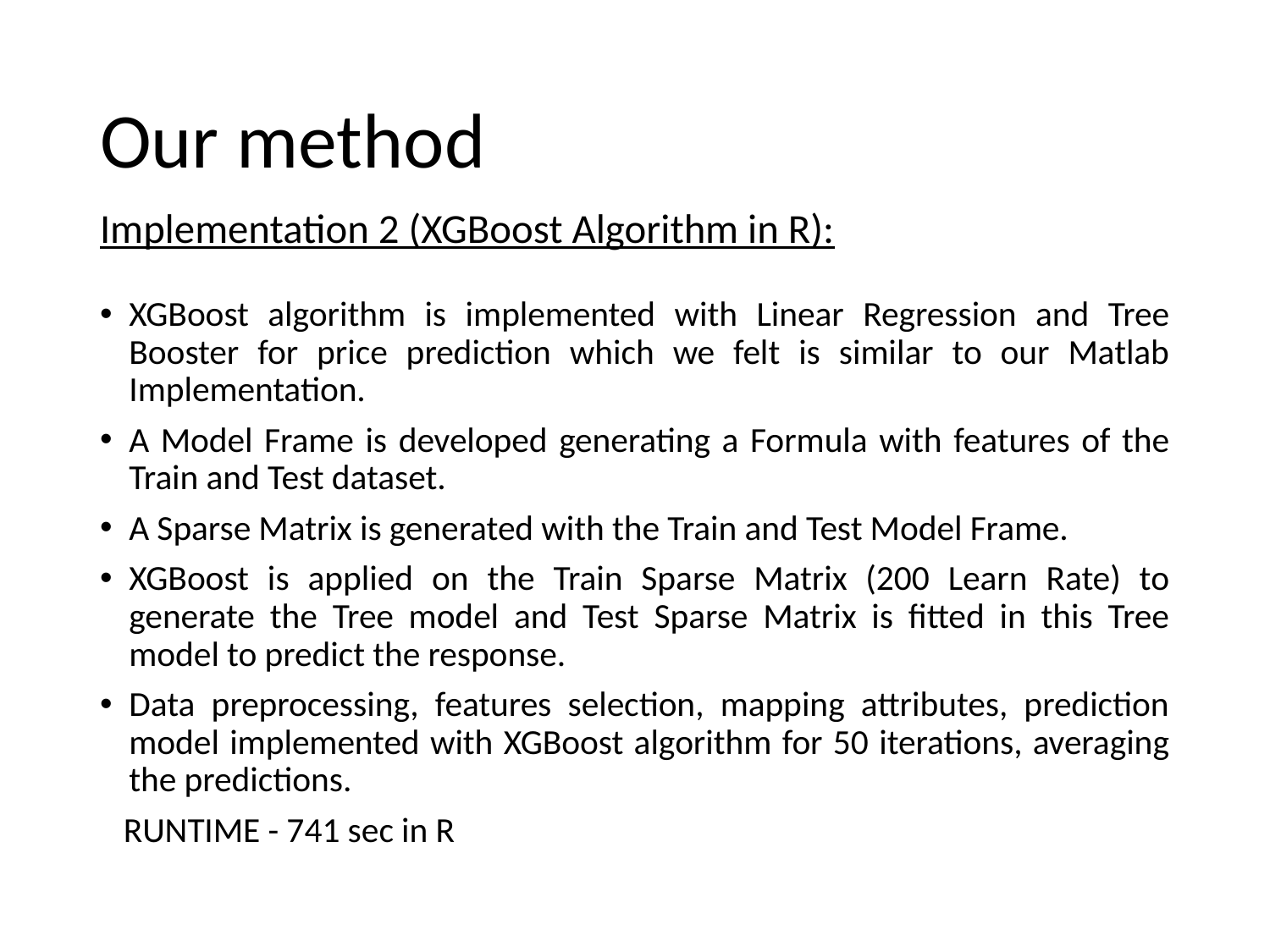

# Our method
Implementation 2 (XGBoost Algorithm in R):

XGBoost algorithm is implemented with Linear Regression and Tree Booster for price prediction which we felt is similar to our Matlab Implementation.
A Model Frame is developed generating a Formula with features of the Train and Test dataset.
A Sparse Matrix is generated with the Train and Test Model Frame.
XGBoost is applied on the Train Sparse Matrix (200 Learn Rate) to generate the Tree model and Test Sparse Matrix is fitted in this Tree model to predict the response.
Data preprocessing, features selection, mapping attributes, prediction model implemented with XGBoost algorithm for 50 iterations, averaging the predictions.
   RUNTIME - 741 sec in R